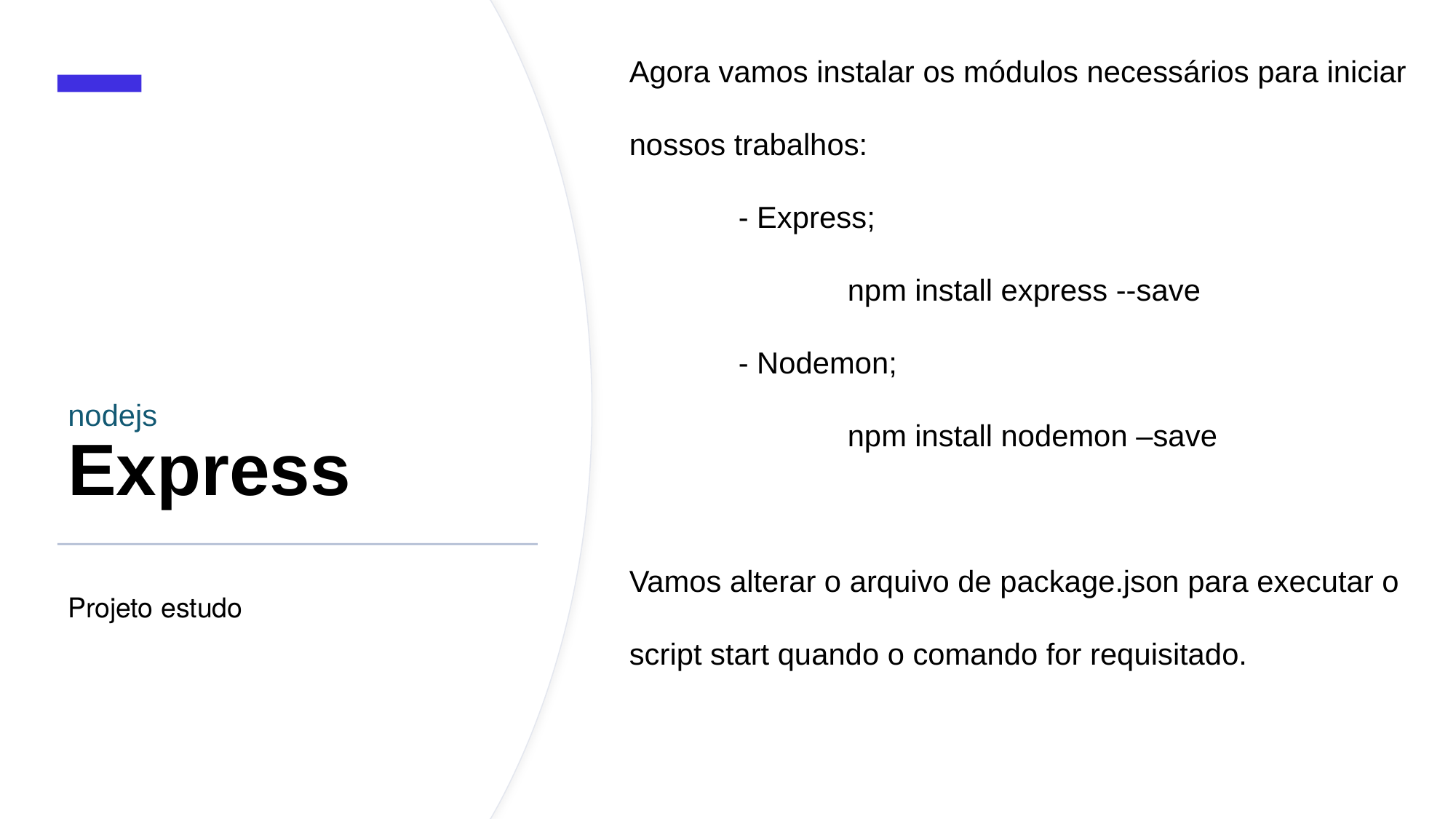

Agora vamos instalar os módulos necessários para iniciar nossos trabalhos:
	- Express;
		npm install express --save
	- Nodemon;
		npm install nodemon –save

Vamos alterar o arquivo de package.json para executar o script start quando o comando for requisitado.

# nodejs Express

Projeto estudo